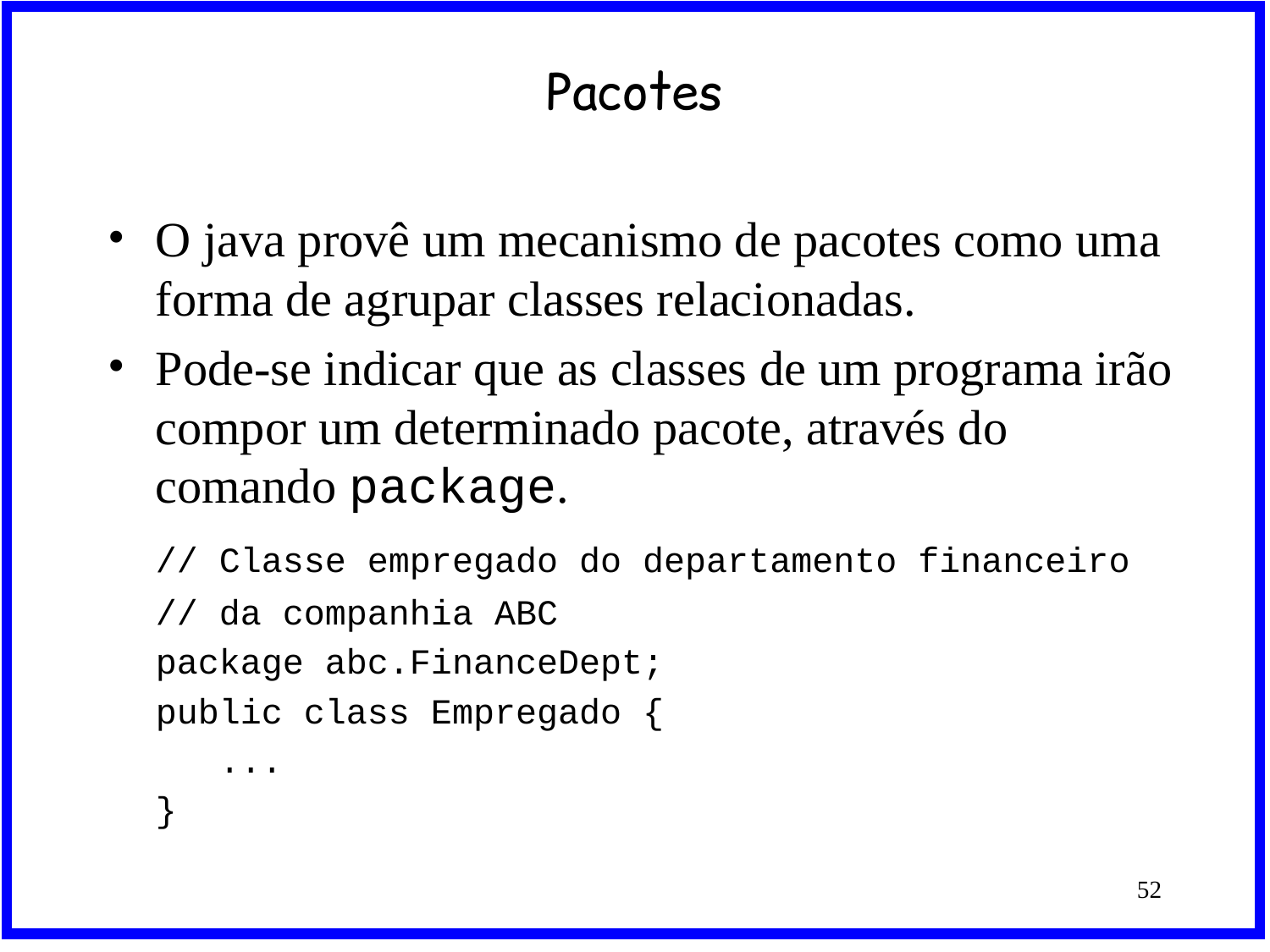

# Pacotes
O java provê um mecanismo de pacotes como uma forma de agrupar classes relacionadas.
Pode-se indicar que as classes de um programa irão compor um determinado pacote, através do comando package.
	// Classe empregado do departamento financeiro
	// da companhia ABC
	package abc.FinanceDept;
	public class Empregado {
	   ...
 	}
52